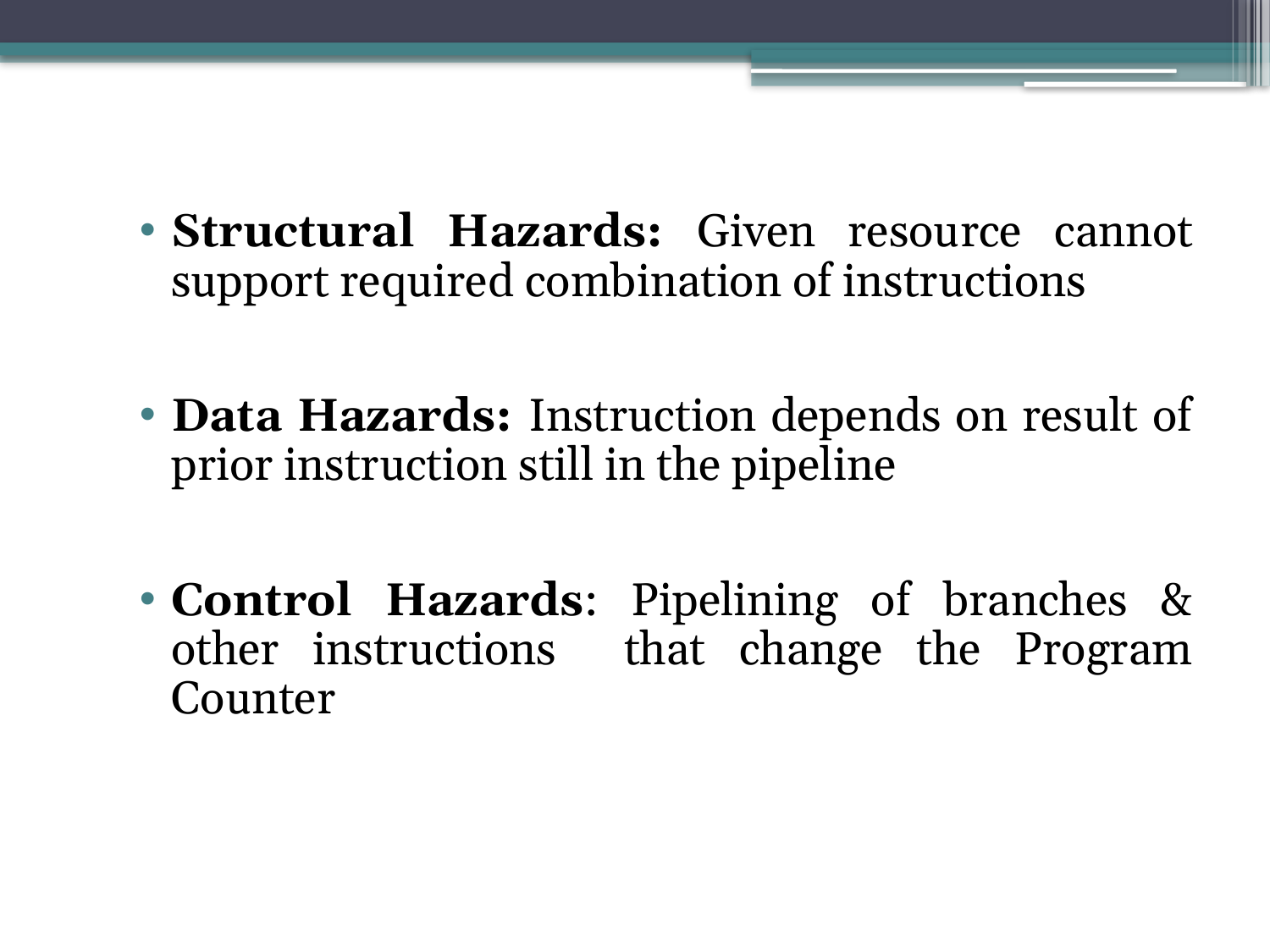

Structural Hazards: Given resource cannot support required combination of instructions

Data Hazards: Instruction depends on result of prior instruction still in the pipeline

Control Hazards: Pipelining of branches & other instructions  that change the Program Counter